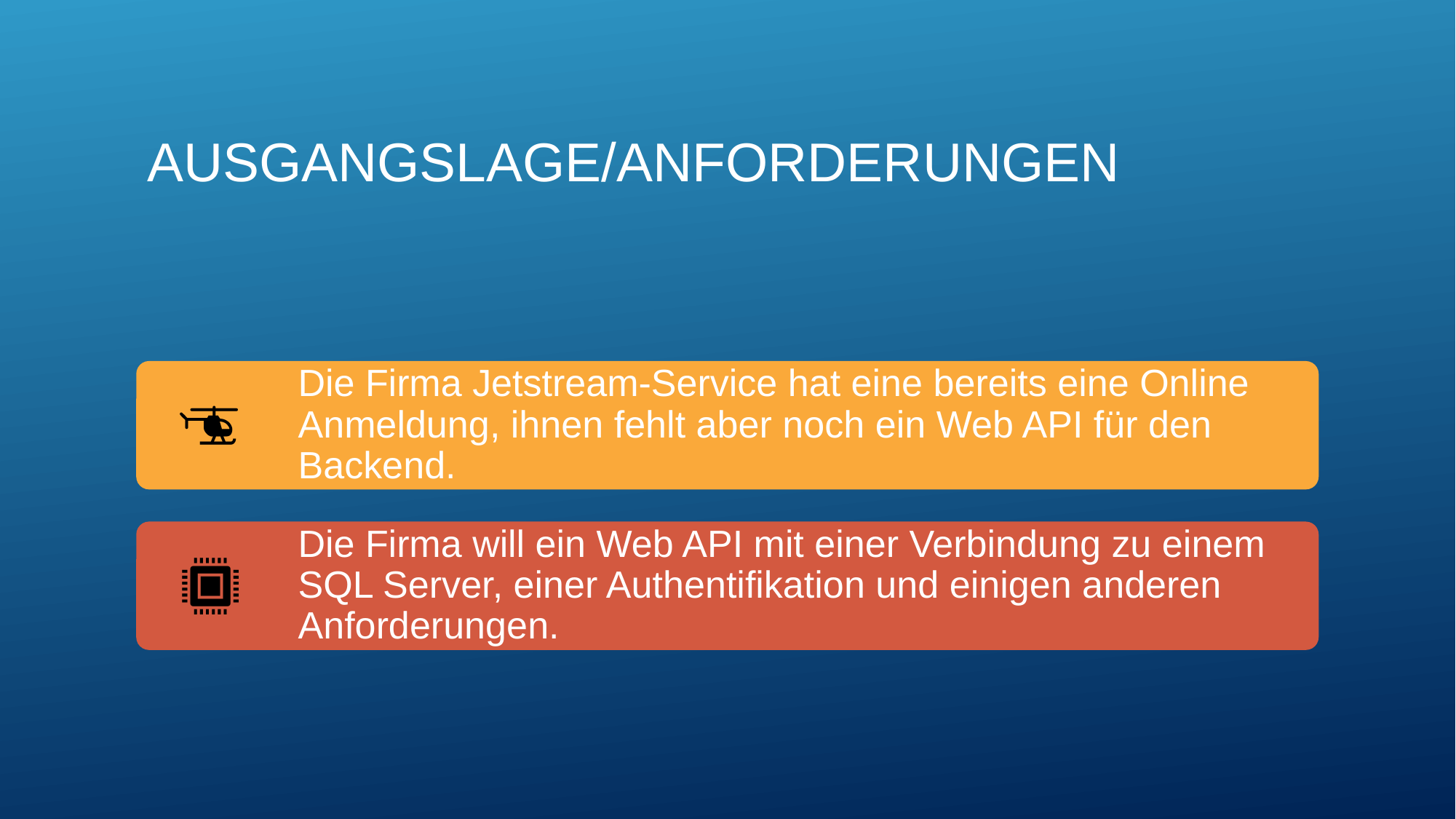

# Ausgangslage/Anforderungen
Die Firma Jetstream-Service hat eine bereits eine Online Anmeldung, ihnen fehlt aber noch ein Web API für den Backend.
Die Firma will ein Web API mit einer Verbindung zu einem SQL Server, einer Authentifikation und einigen anderen Anforderungen.